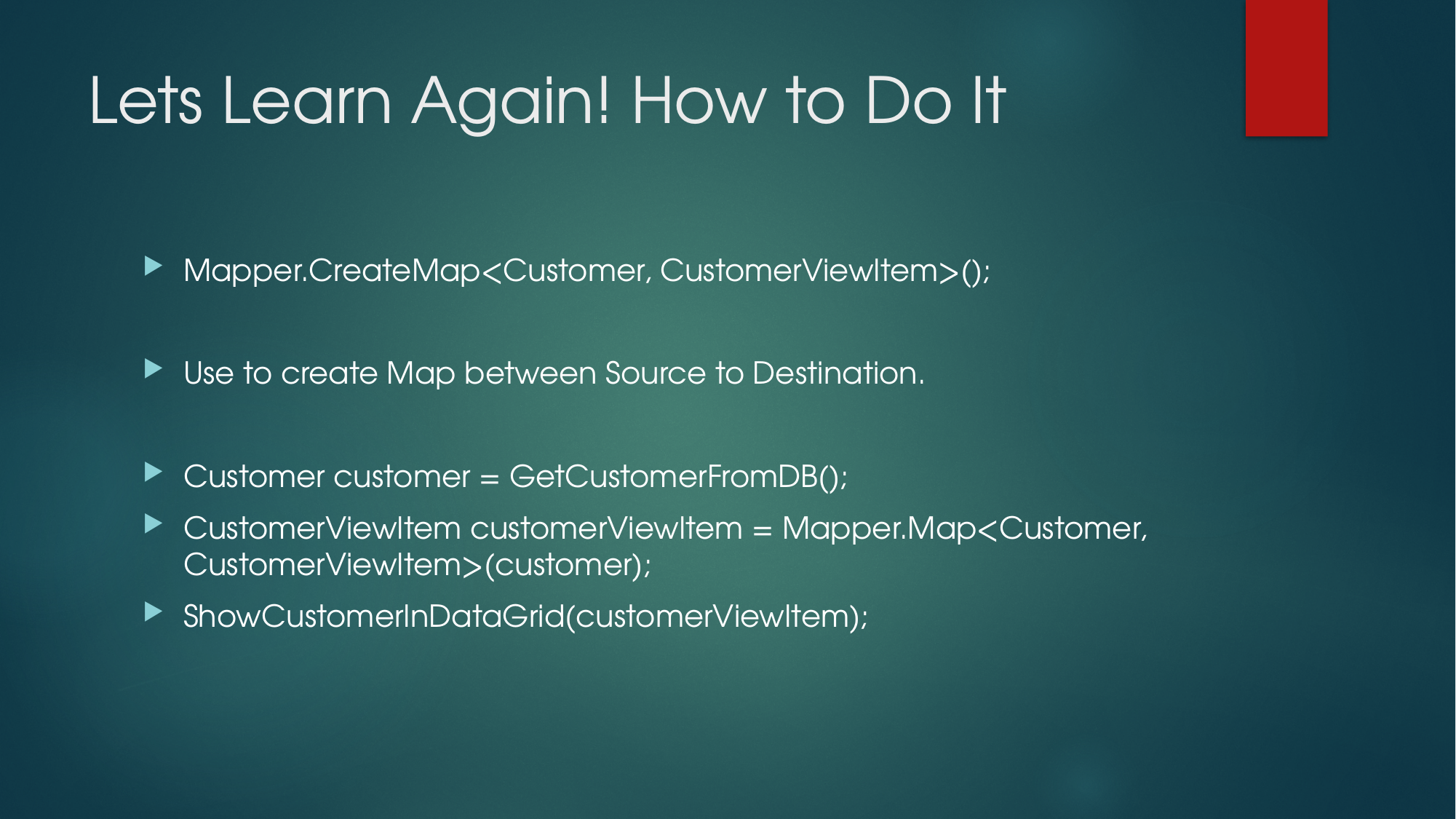

# Lets Learn Again! How to Do It
Mapper.CreateMap<Customer, CustomerViewItem>();

Use to create Map between Source to Destination.

Customer customer = GetCustomerFromDB();
CustomerViewItem customerViewItem = Mapper.Map<Customer, CustomerViewItem>(customer);
ShowCustomerInDataGrid(customerViewItem);